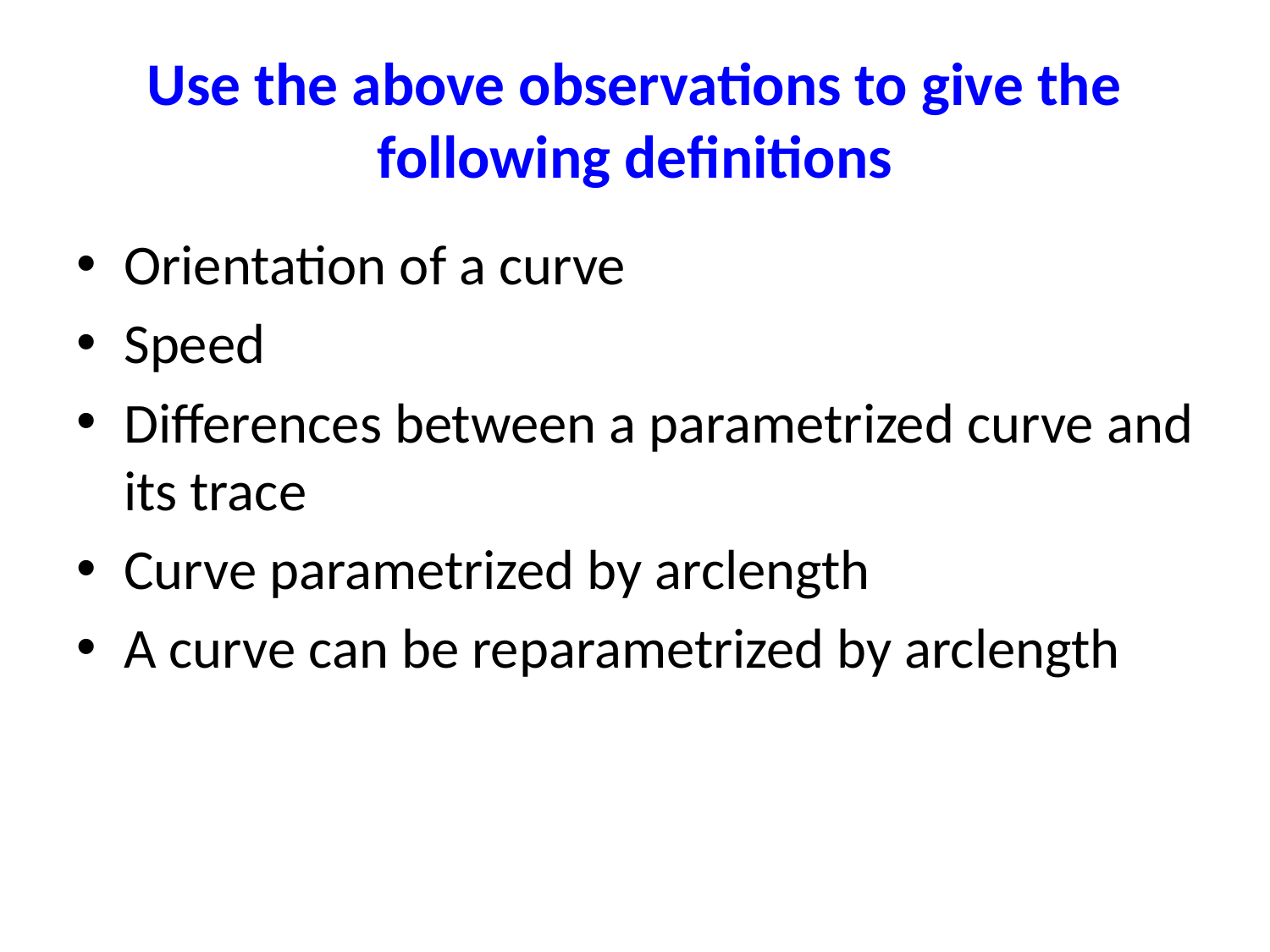

# Use the above observations to give the following definitions
Orientation of a curve
Speed
Differences between a parametrized curve and its trace
Curve parametrized by arclength
A curve can be reparametrized by arclength